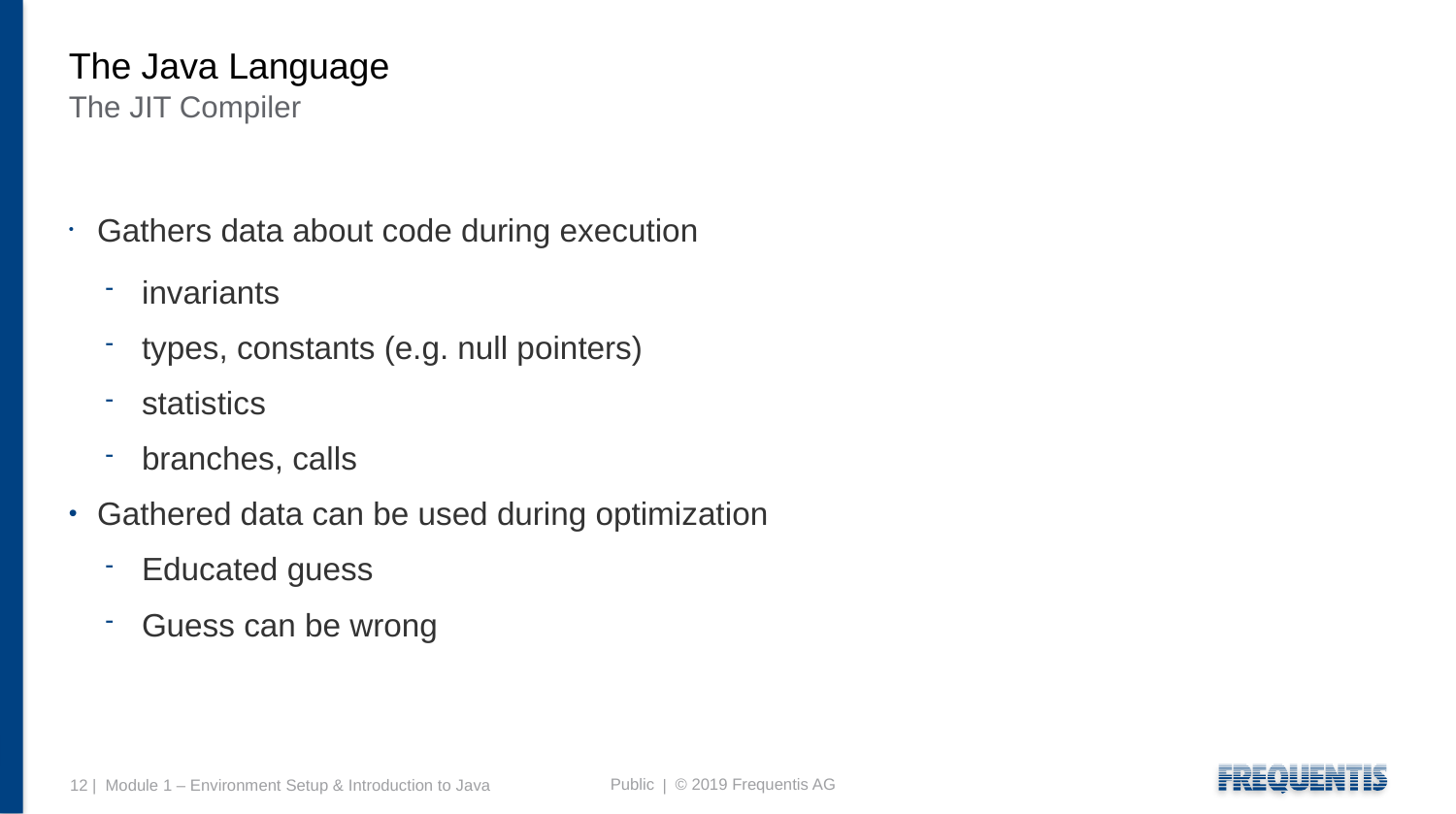

# The Java Language
The JIT Compiler

Gathers data about code during execution
invariants
types, constants (e.g. null pointers)
statistics
branches, calls
Gathered data can be used during optimization
Educated guess
Guess can be wrong